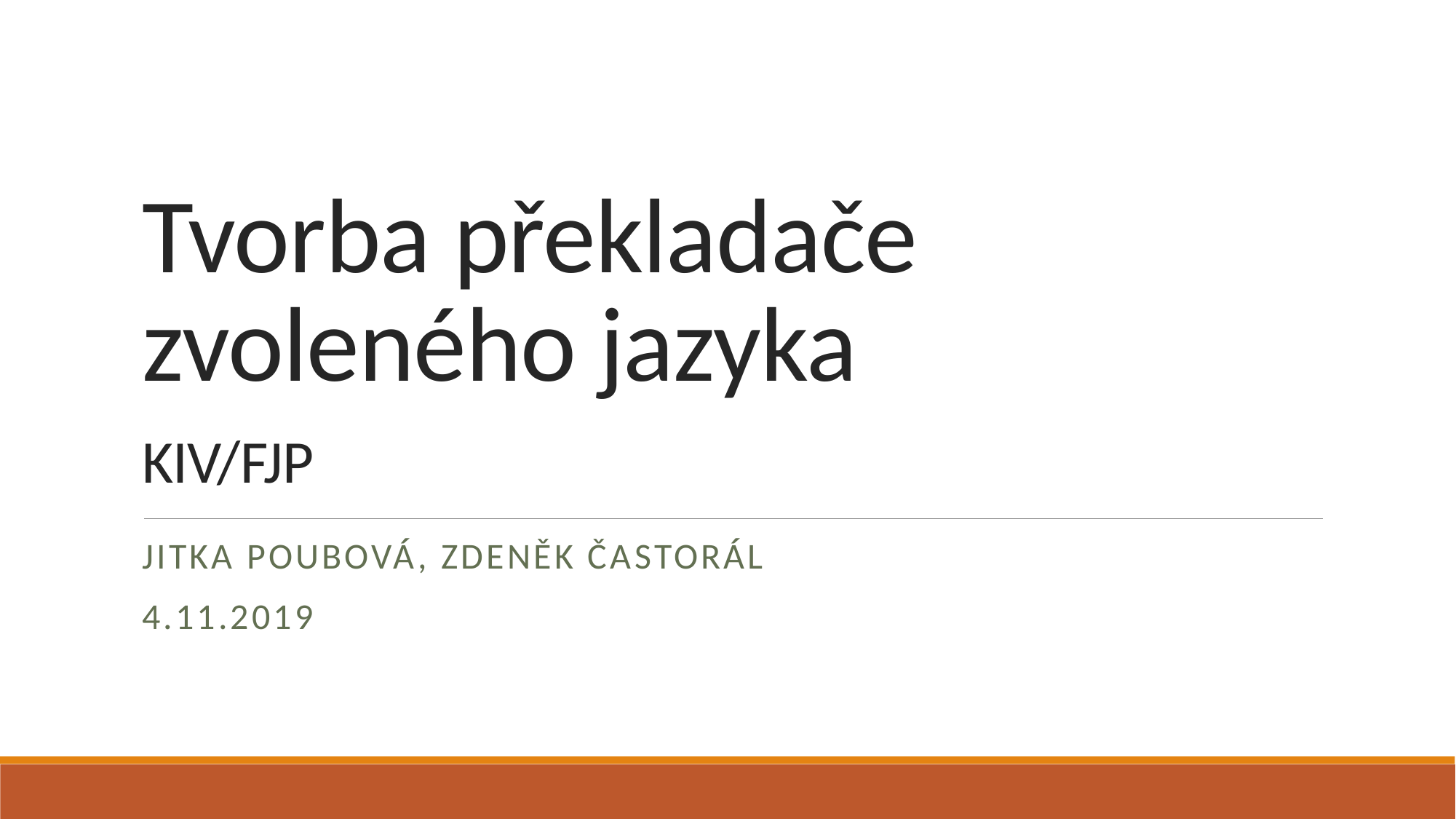

# Tvorba překladače zvoleného jazyka KIV/FJP
Jitka Poubová, Zdeněk Častorál
4.11.2019